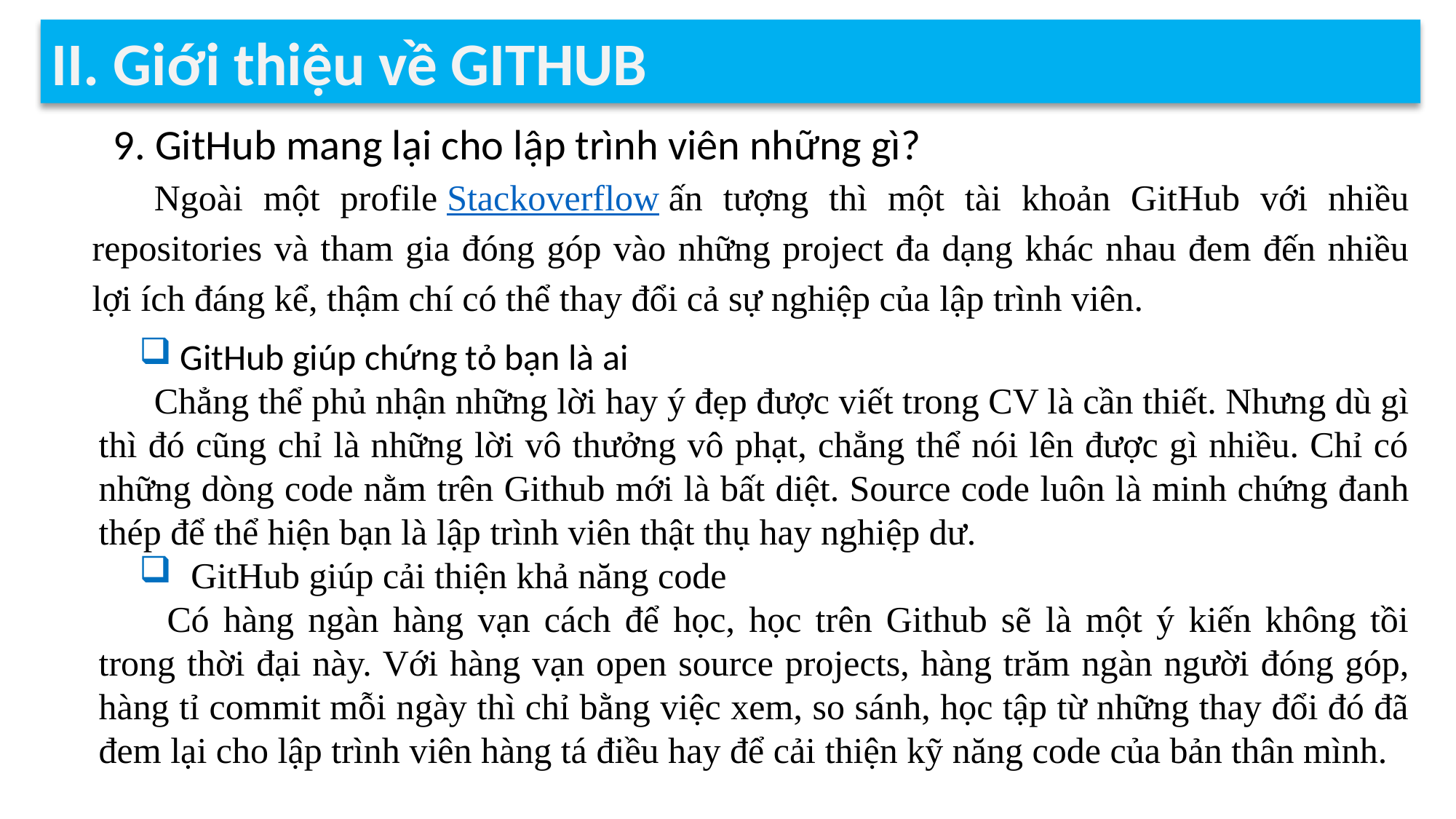

II. Giới thiệu về GITHUB
9. GitHub mang lại cho lập trình viên những gì?
Ngoài một profile Stackoverflow ấn tượng thì một tài khoản GitHub với nhiều repositories và tham gia đóng góp vào những project đa dạng khác nhau đem đến nhiều lợi ích đáng kể, thậm chí có thể thay đổi cả sự nghiệp của lập trình viên.
 GitHub giúp chứng tỏ bạn là ai
Chẳng thể phủ nhận những lời hay ý đẹp được viết trong CV là cần thiết. Nhưng dù gì thì đó cũng chỉ là những lời vô thưởng vô phạt, chẳng thể nói lên được gì nhiều. Chỉ có những dòng code nằm trên Github mới là bất diệt. Source code luôn là minh chứng đanh thép để thể hiện bạn là lập trình viên thật thụ hay nghiệp dư.
 GitHub giúp cải thiện khả năng code
Có hàng ngàn hàng vạn cách để học, học trên Github sẽ là một ý kiến không tồi trong thời đại này. Với hàng vạn open source projects, hàng trăm ngàn người đóng góp, hàng tỉ commit mỗi ngày thì chỉ bằng việc xem, so sánh, học tập từ những thay đổi đó đã đem lại cho lập trình viên hàng tá điều hay để cải thiện kỹ năng code của bản thân mình.